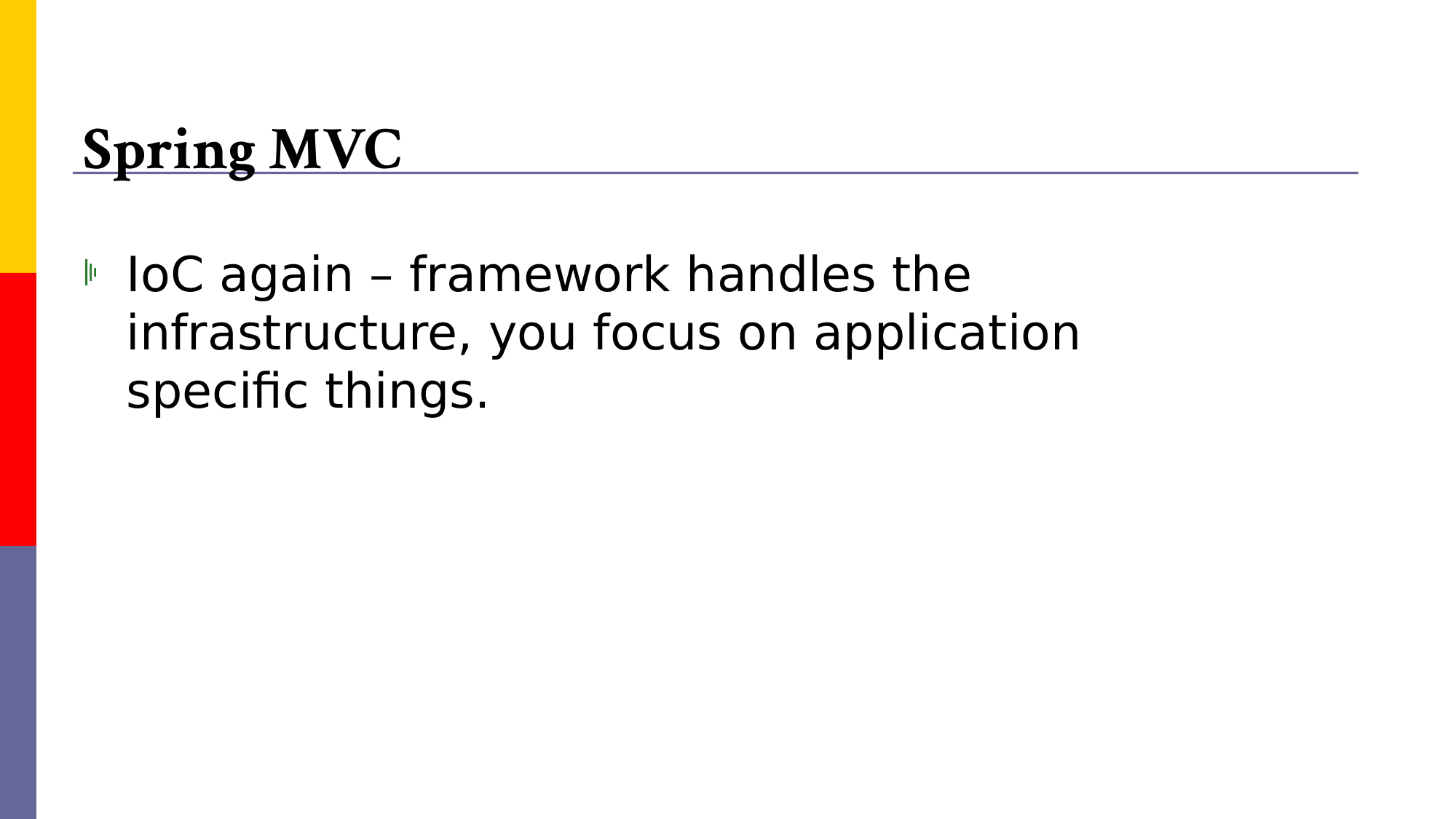

# Spring MVC
IoC again – framework handles the infrastructure, you focus on application specific things.